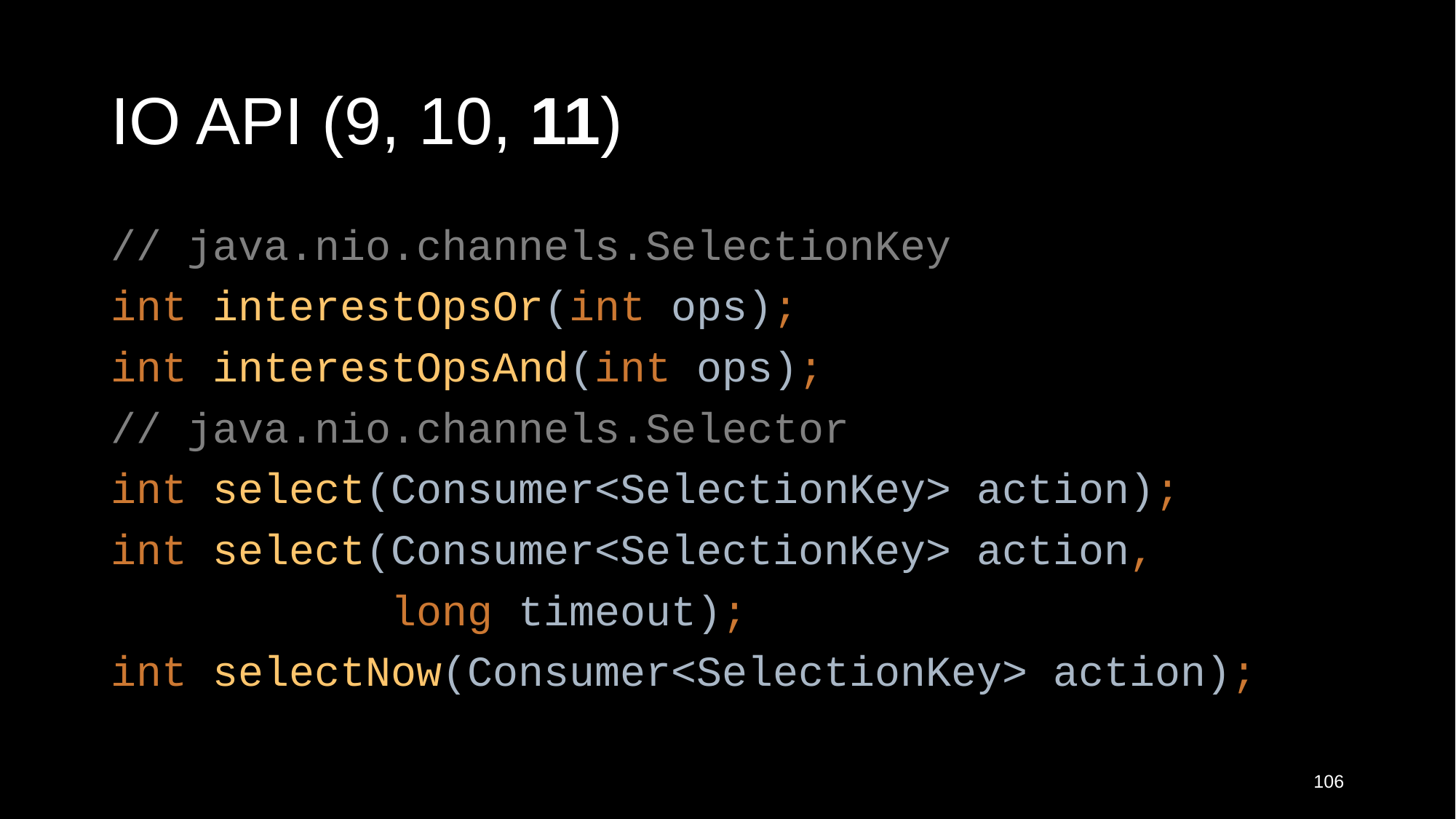

# IO API (9, 10, 11)
// java.nio.channels.SelectionKey
int interestOpsOr(int ops);
int interestOpsAnd(int ops);
// java.nio.channels.Selector
int select(Consumer<SelectionKey> action);
int select(Consumer<SelectionKey> action,
           long timeout);
int selectNow(Consumer<SelectionKey> action);
106